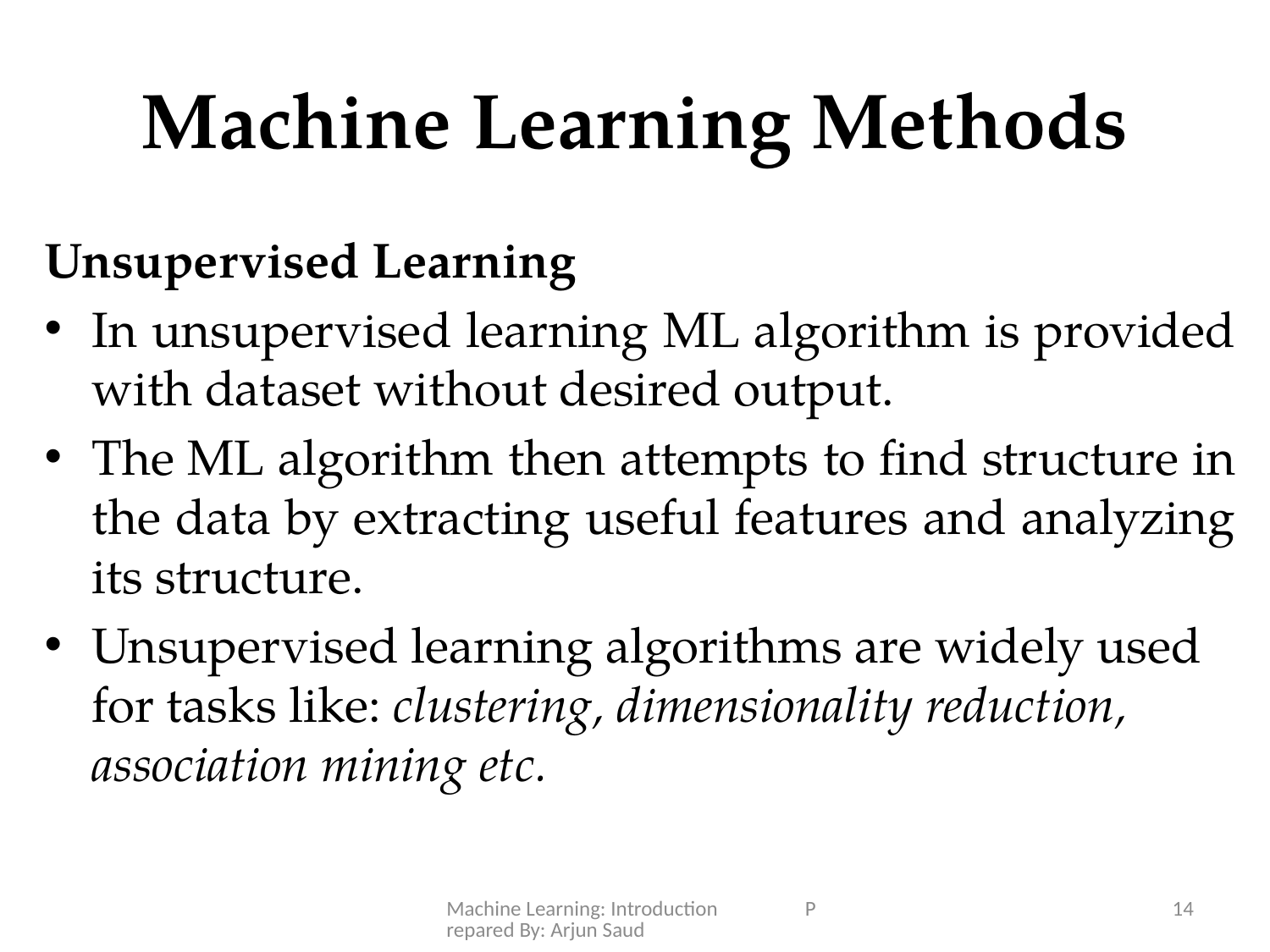

# Machine Learning Methods
Unsupervised Learning
In unsupervised learning ML algorithm is provided with dataset without desired output.
The ML algorithm then attempts to find structure in the data by extracting useful features and analyzing its structure.
Unsupervised learning algorithms are widely used for tasks like: clustering, dimensionality reduction, association mining etc.

Machine Learning: Introduction                  Prepared By: Arjun Saud
14